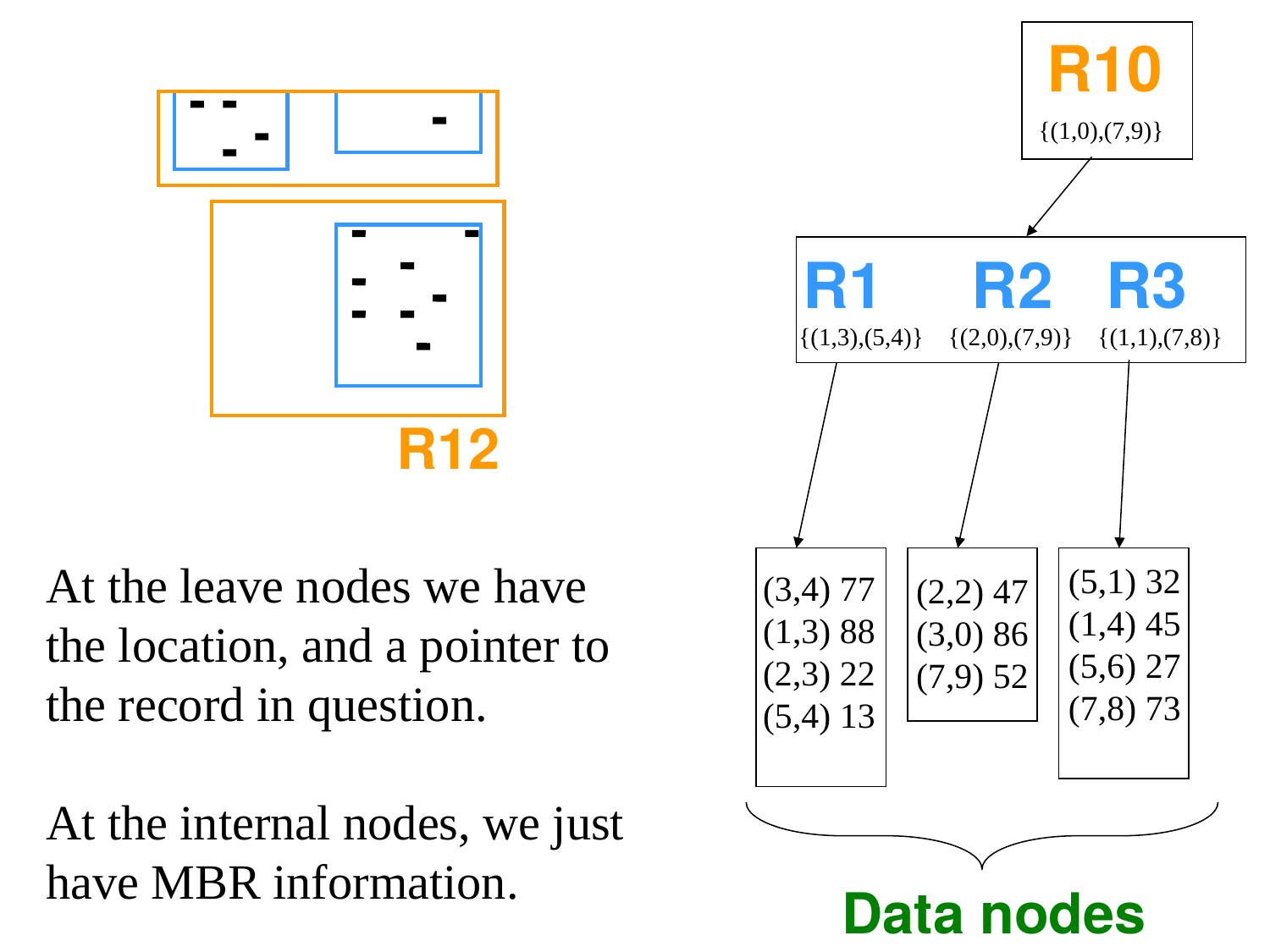

R10
{(1,0),(7,9)}

 R1     R2   R3

{(1,3),(5,4)}    {(2,0),(7,9)}    {(1,1),(7,8)}

R12
At the leave nodes we have the location, and a pointer to the record in question.

At the internal nodes, we just have MBR information.

(5,1) 32
(1,4) 45
(5,6) 27
(7,8) 73
(3,4) 77
(1,3) 88
(2,3) 22
(5,4) 13
(2,2) 47
(3,0) 86
(7,9) 52

Data nodes